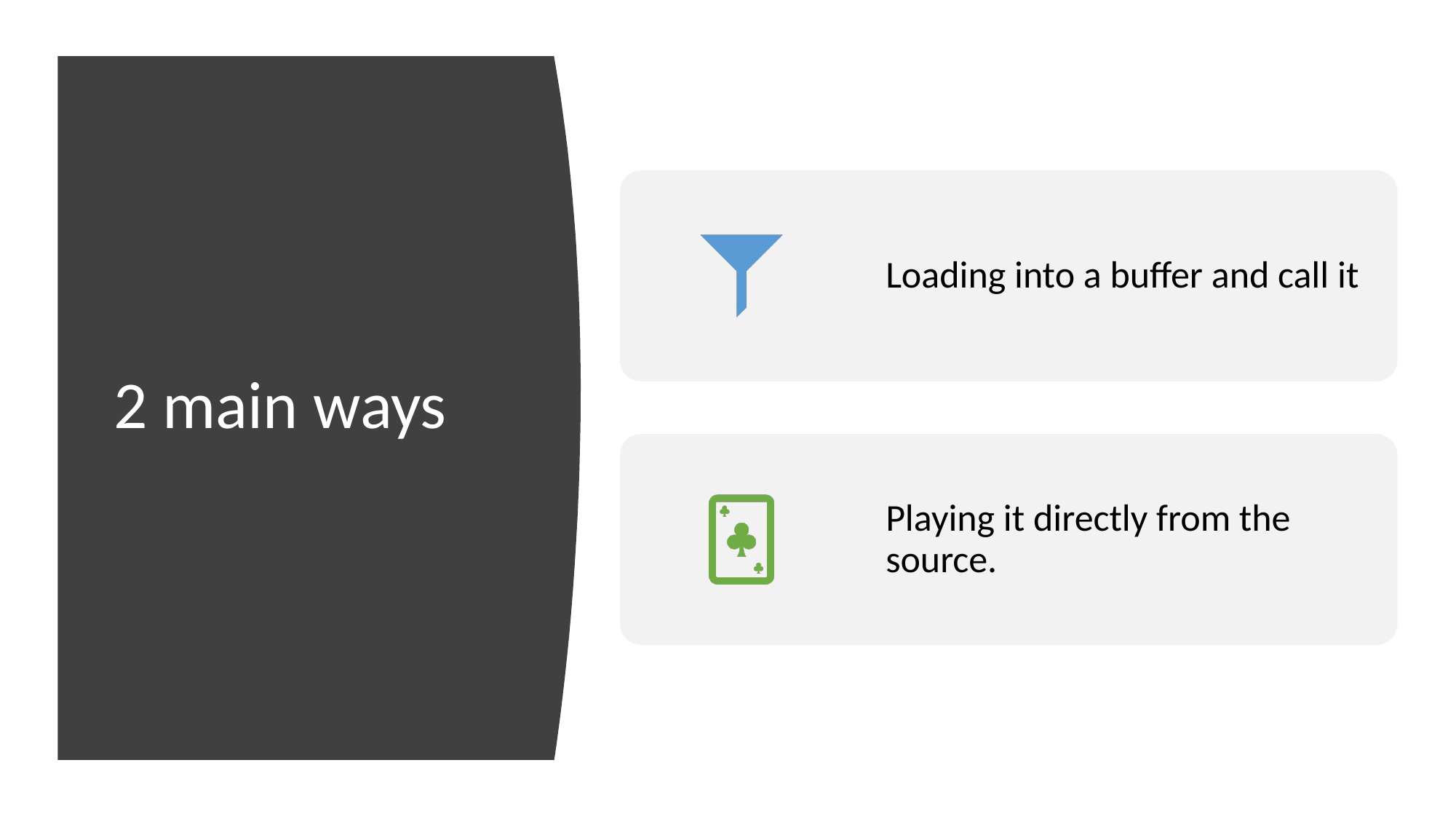

Loading into a buffer and call it
Playing it directly from the source.

# 2 main ways